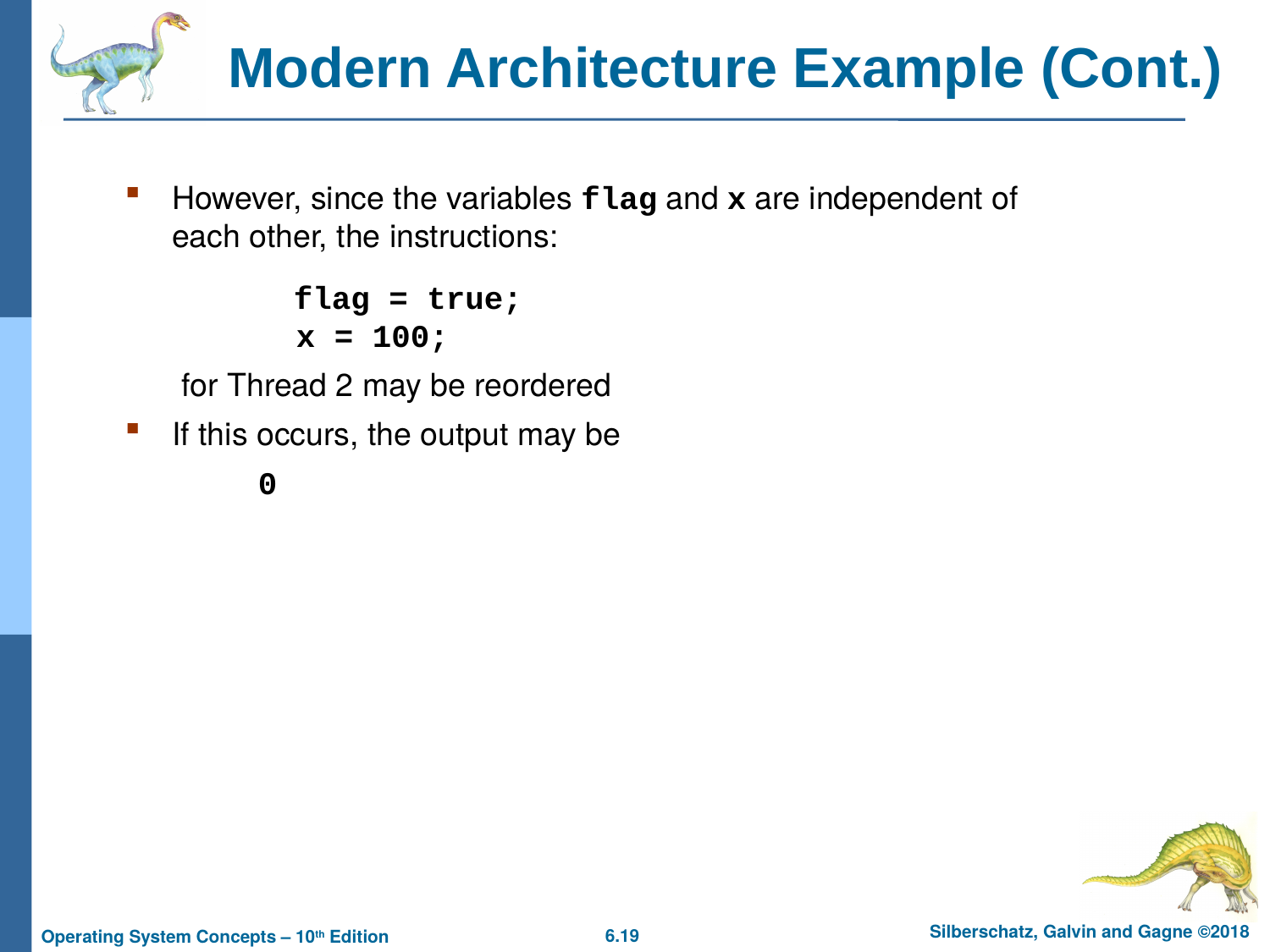

# Modern Architecture Example (Cont.)
However, since the variables flag and x are independent of each other, the instructions:
                   flag = true;
         x = 100;
   for Thread 2 may be reordered
If this occurs, the output may be
       0